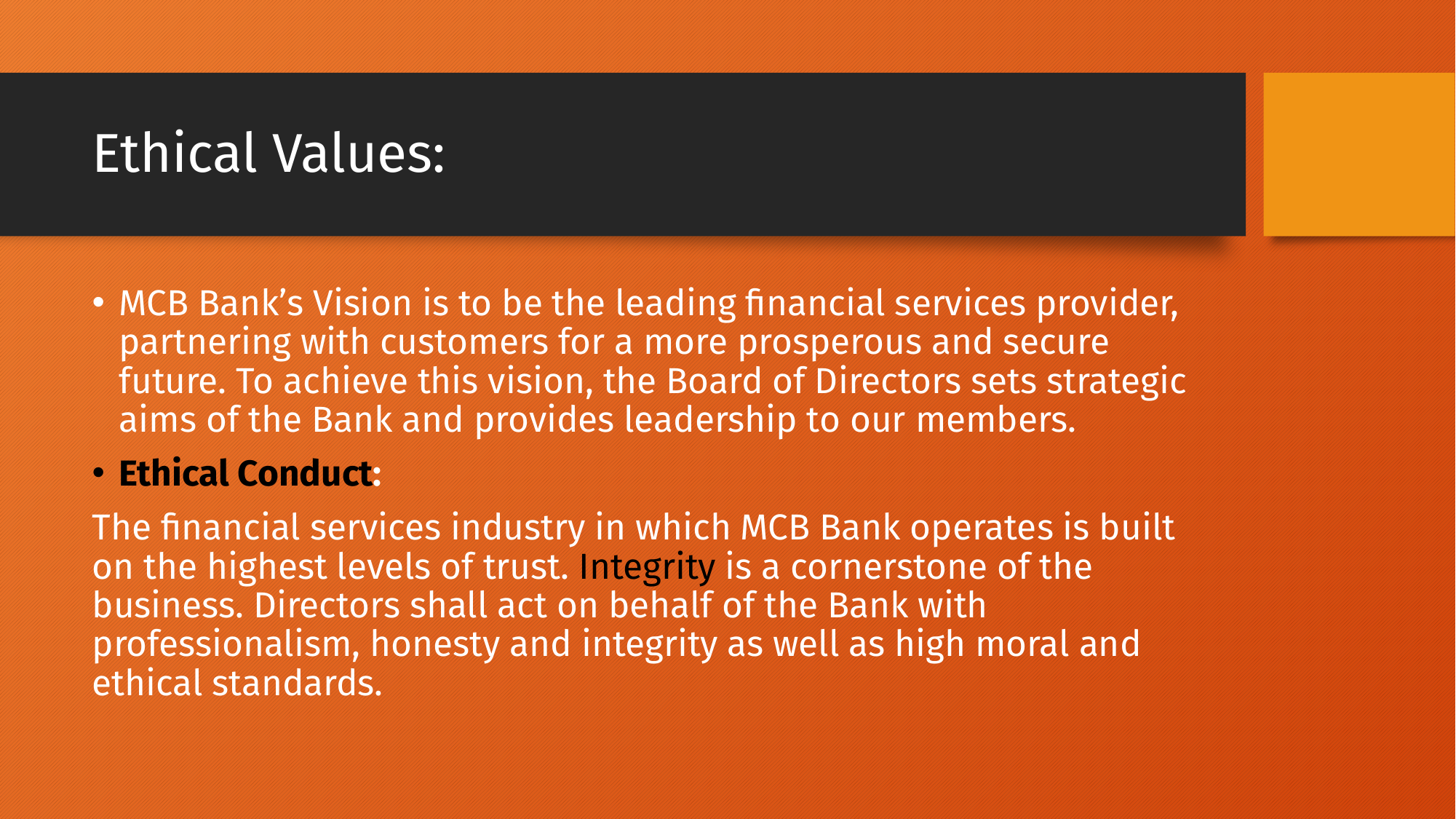

# Ethical Values:
MCB Bank’s Vision is to be the leading financial services provider, partnering with customers for a more prosperous and secure future. To achieve this vision, the Board of Directors sets strategic aims of the Bank and provides leadership to our members.
Ethical Conduct:
The financial services industry in which MCB Bank operates is built on the highest levels of trust. Integrity is a cornerstone of the business. Directors shall act on behalf of the Bank with professionalism, honesty and integrity as well as high moral and ethical standards.